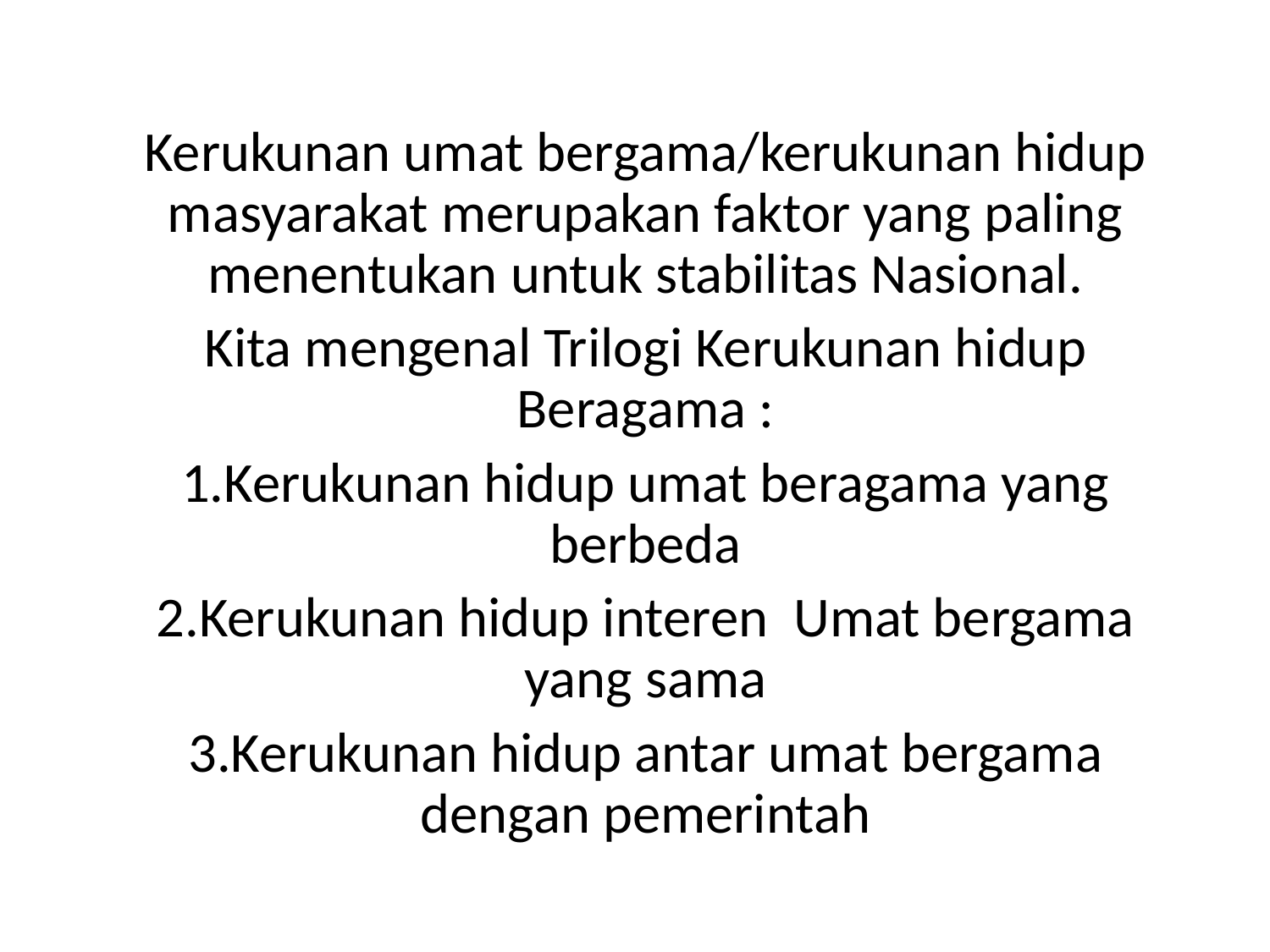

Kerukunan umat bergama/kerukunan hidup masyarakat merupakan faktor yang paling menentukan untuk stabilitas Nasional.
Kita mengenal Trilogi Kerukunan hidup Beragama :
1.Kerukunan hidup umat beragama yang berbeda
2.Kerukunan hidup interen  Umat bergama yang sama
3.Kerukunan hidup antar umat bergama dengan pemerintah